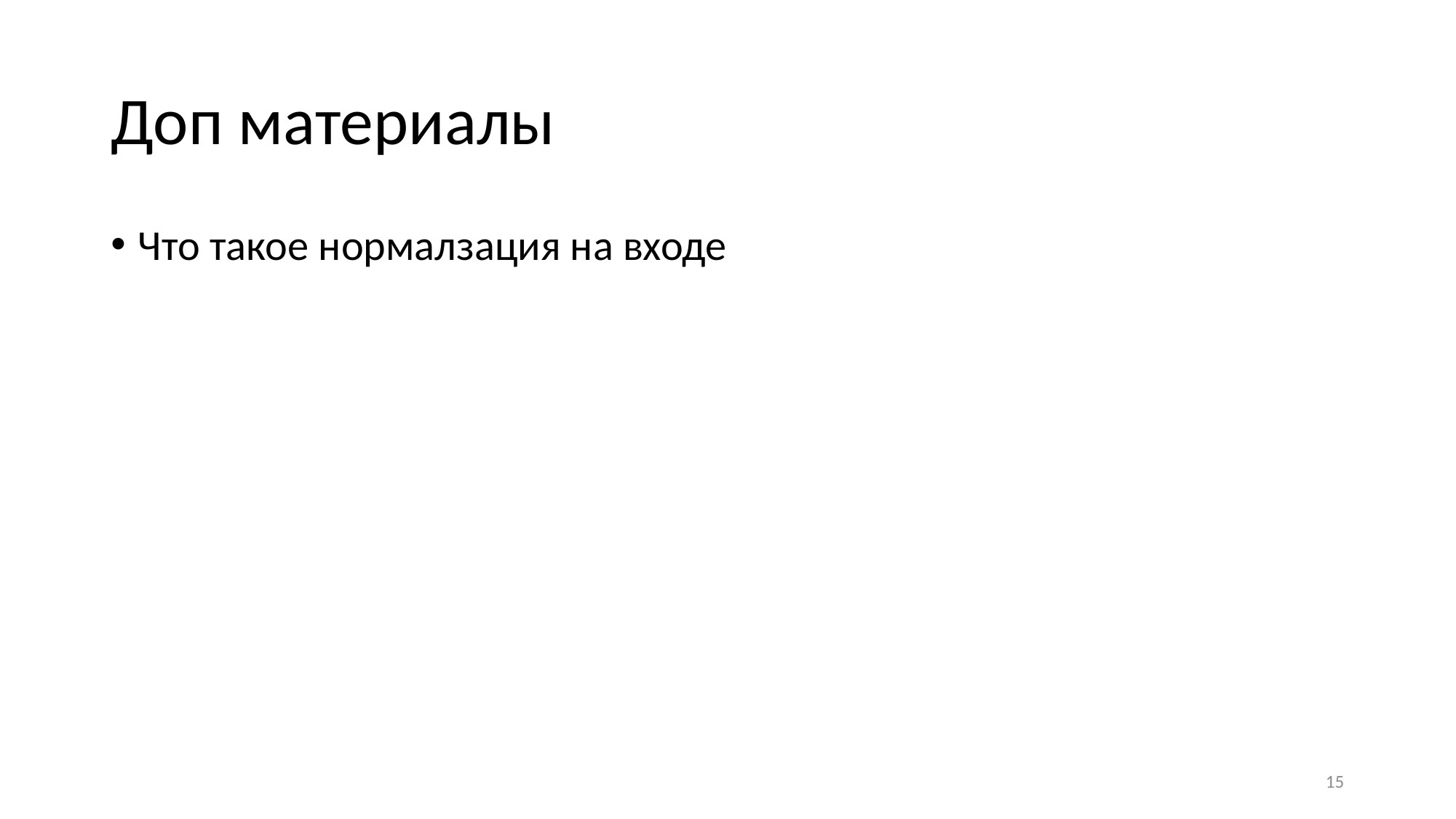

# Доп материалы
Что такое нормалзация на входе
15